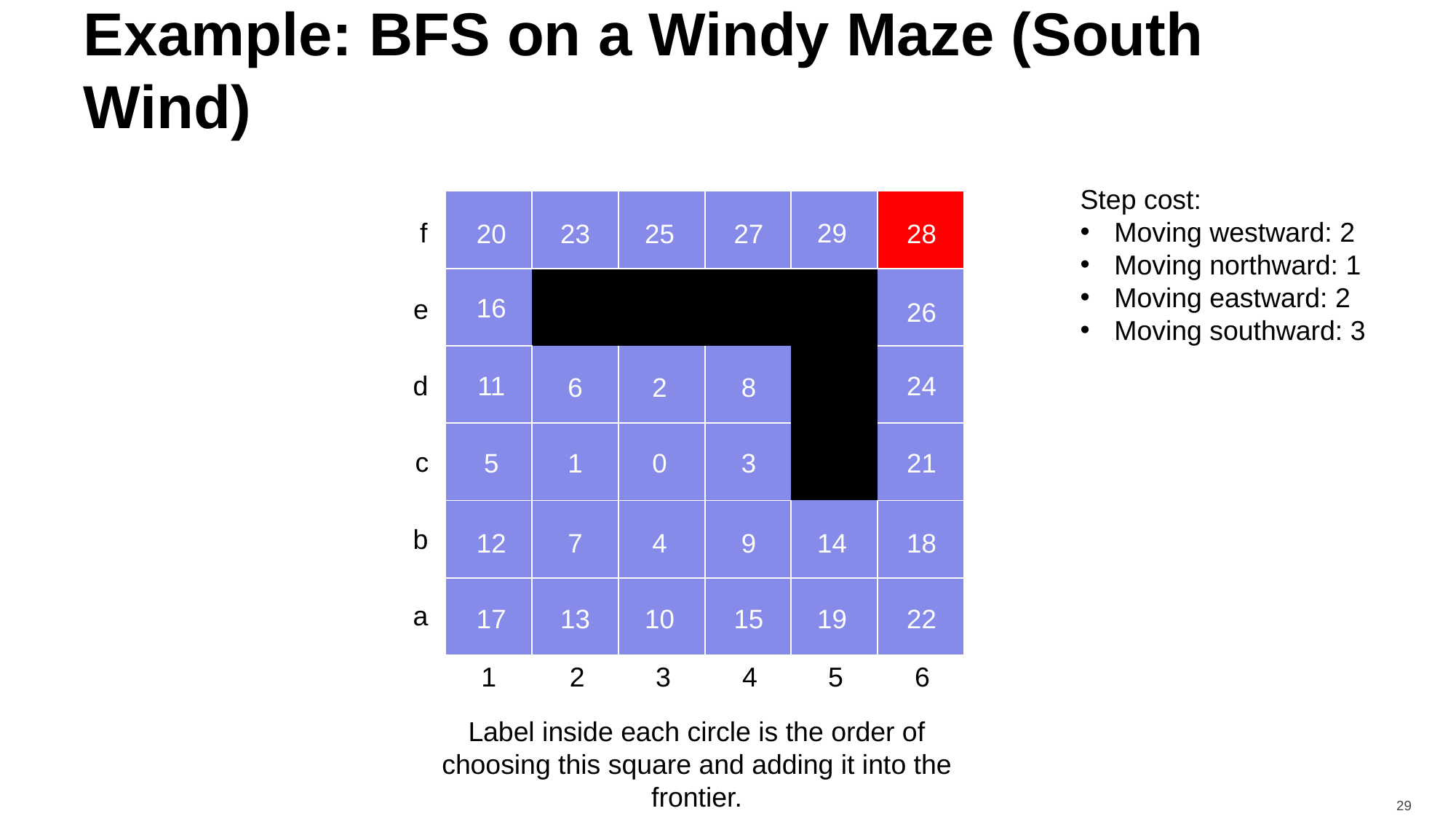

# Example: BFS on a Windy Maze (South Wind)
Step cost:
Moving westward: 2
Moving northward: 1
Moving eastward: 2
Moving southward: 3
|  |  |  |  |  |  |
| --- | --- | --- | --- | --- | --- |
|  |  |  |  |  |  |
|  |  |  |  |  |  |
|  |  |  |  |  |  |
|  |  |  |  |  |  |
|  |  |  |  |  |  |
29
f
20
23
25
27
28
16
e
26
11
24
d
6
2
8
5
1
0
3
21
c
b
12
7
4
9
14
18
a
17
13
10
15
19
22
1
2
3
4
5
6
Label inside each circle is the order of choosing this square and adding it into the frontier.
29